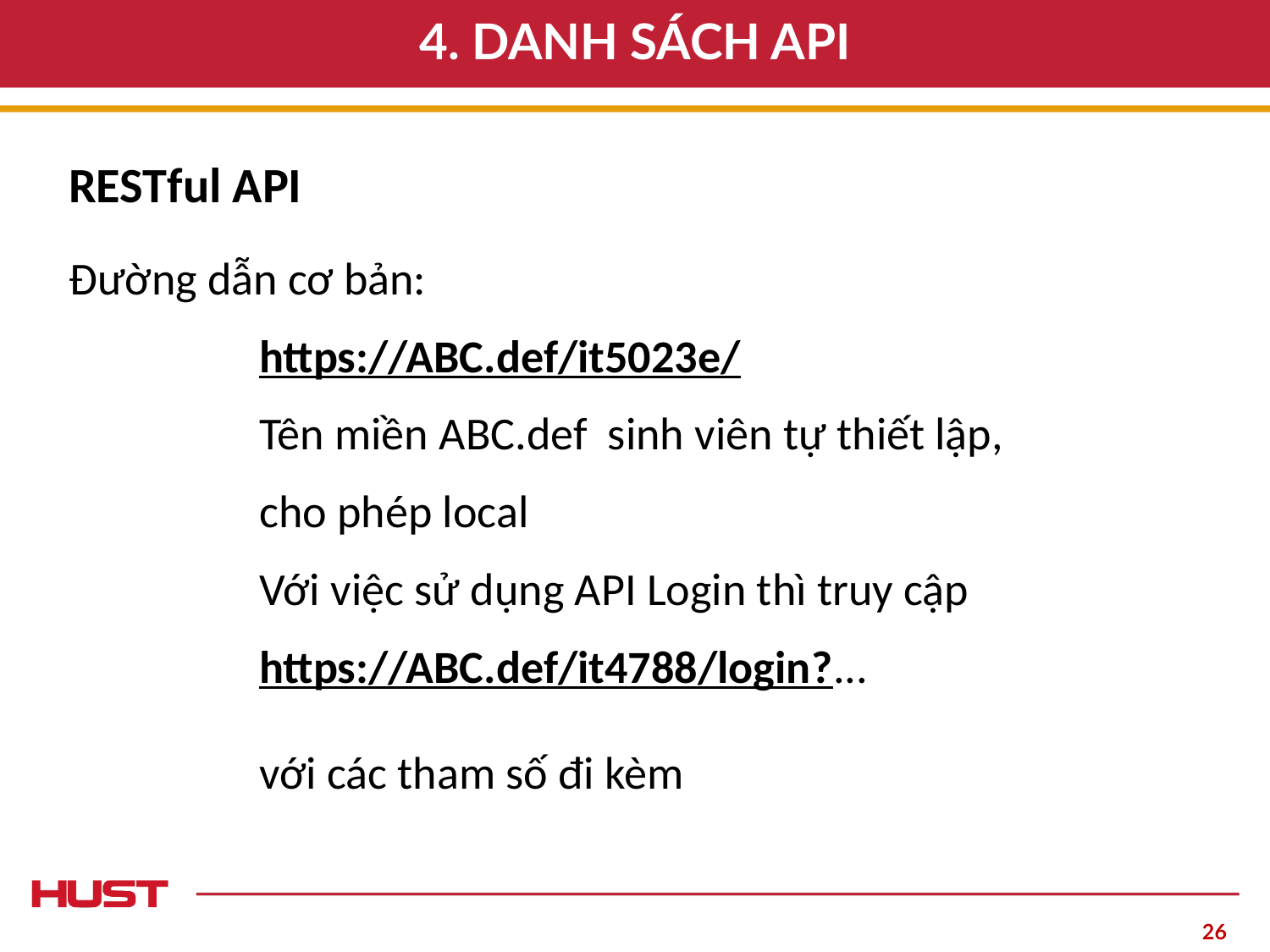

# 4. DANH SÁCH API
RESTful API
Đường dẫn cơ bản:
https://ABC.def/it5023e/
Tên miền ABC.def  sinh viên tự thiết lập,
cho phép local
Với việc sử dụng API Login thì truy cập
https://ABC.def/it4788/login?...
với các tham số đi kèm
26